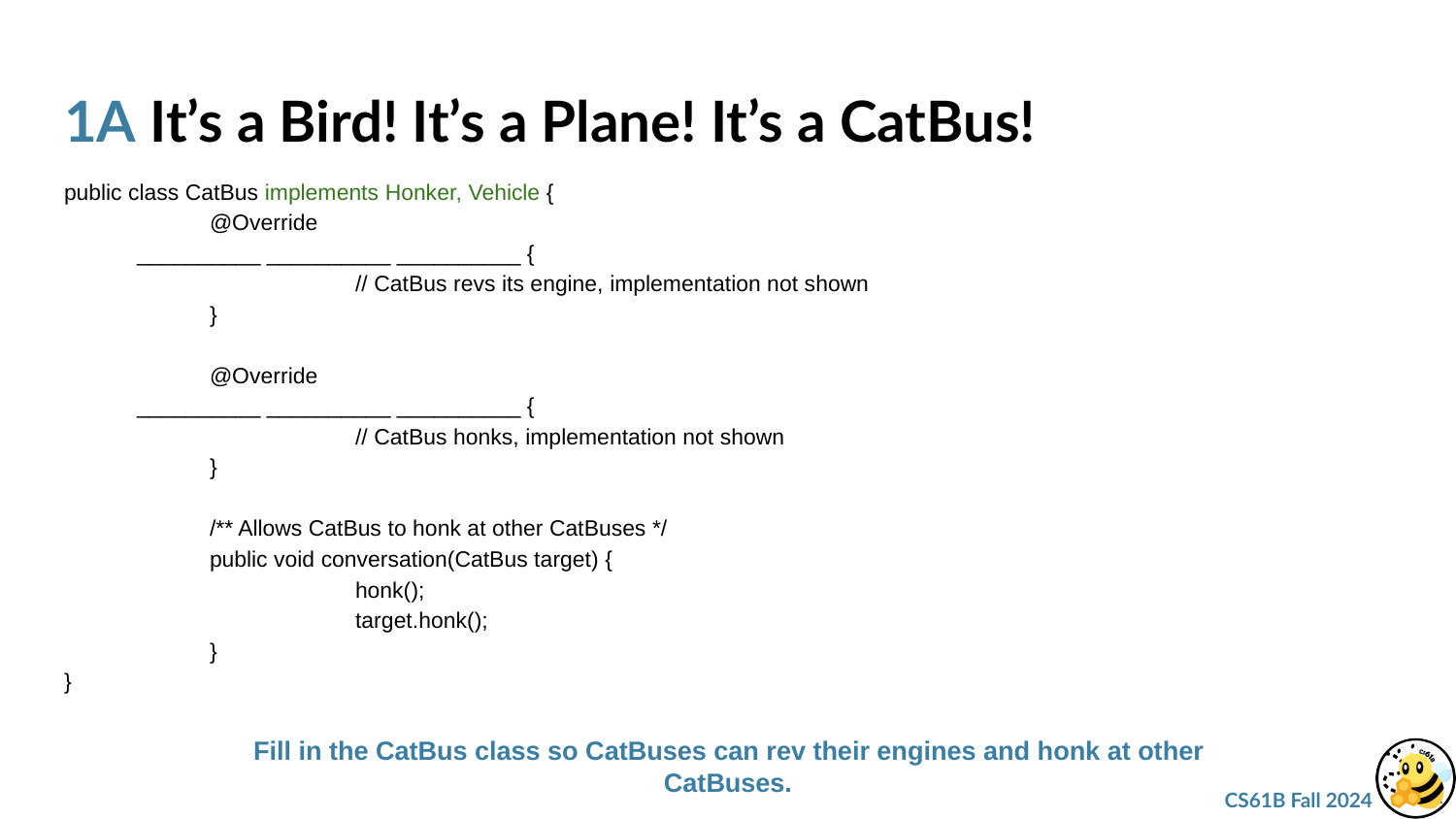

# 1A It’s a Bird! It’s a Plane! It’s a CatBus!
public class CatBus implements Honker, Vehicle {
	@Override
__________ __________ __________ {
		// CatBus revs its engine, implementation not shown
	}

	@Override
__________ __________ __________ {
		// CatBus honks, implementation not shown
	}

	/** Allows CatBus to honk at other CatBuses */
	public void conversation(CatBus target) {
		honk();
		target.honk();
	}
}
Fill in the CatBus class so CatBuses can rev their engines and honk at other CatBuses.